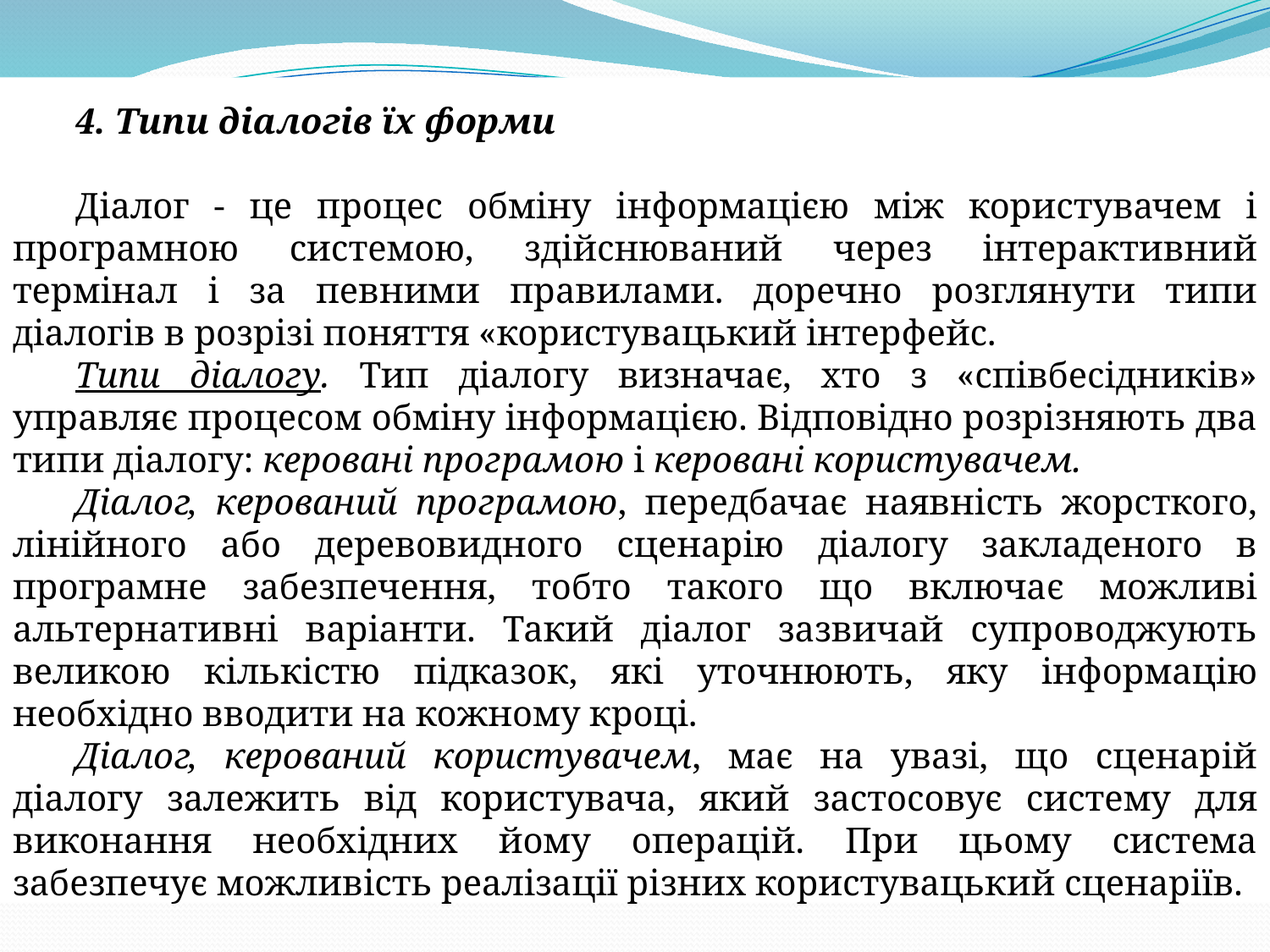

4. Типи діалогів їх форми

Діалог - це процес обміну інформацією між користувачем і програмною системою, здійснюваний через інтерактивний термінал і за певними правилами. доречно розглянути типи діалогів в розрізі поняття «користувацький інтерфейс.
Типи діалогу. Тип діалогу визначає, хто з «співбесідників» управляє процесом обміну інформацією. Відповідно розрізняють два типи діалогу: керовані програмою і керовані користувачем.
Діалог, керований програмою, передбачає наявність жорсткого, лінійного або деревовидного сценарію діалогу закладеного в програмне забезпечення, тобто такого що включає можливі альтернативні варіанти. Такий діалог зазвичай супроводжують великою кількістю підказок, які уточнюють, яку інформацію необхідно вводити на кожному кроці.
Діалог, керований користувачем, має на увазі, що сценарій діалогу залежить від користувача, який застосовує систему для виконання необхідних йому операцій. При цьому система забезпечує можливість реалізації різних користувацький сценаріїв.